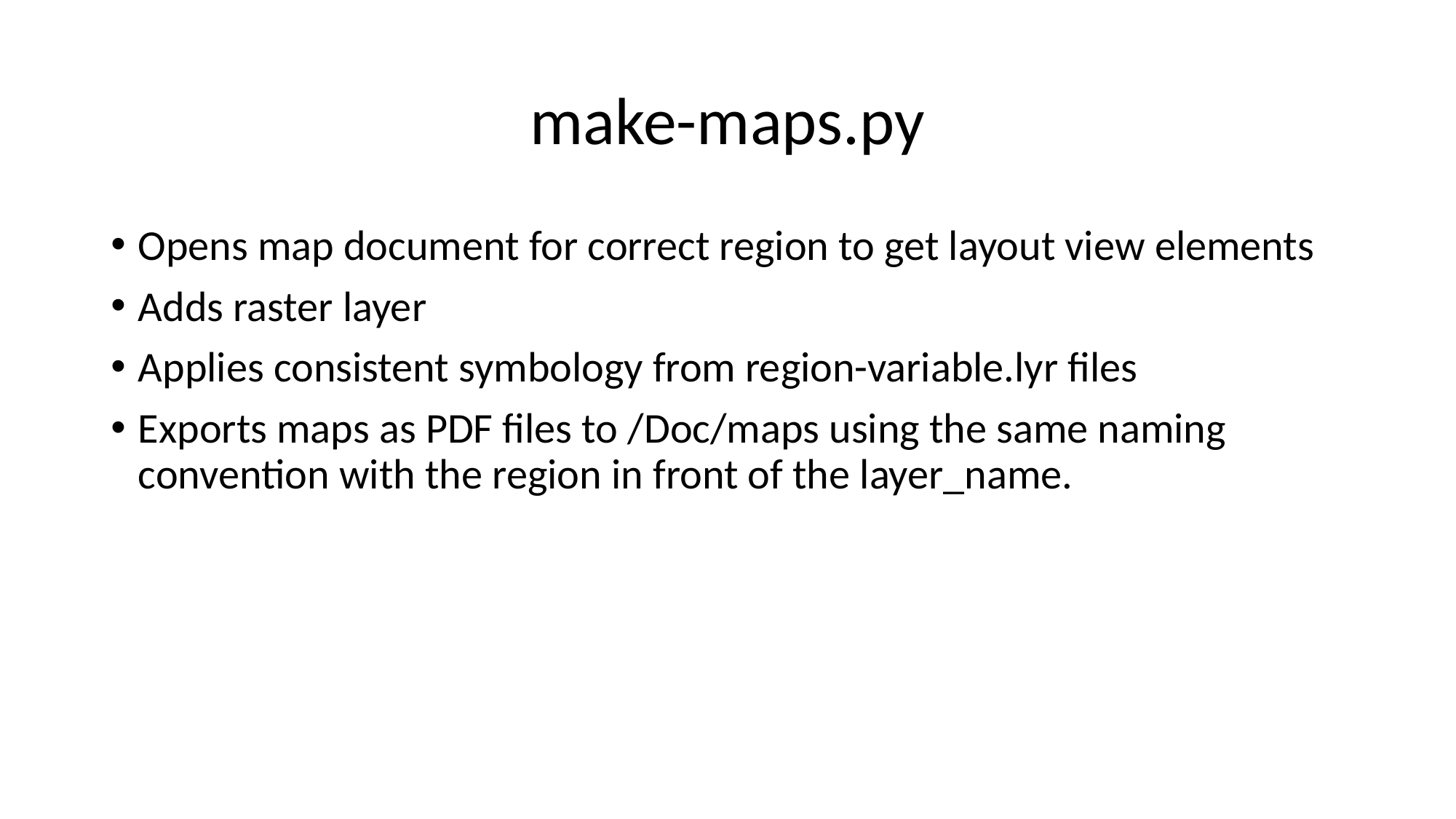

# make-maps.py
Opens map document for correct region to get layout view elements
Adds raster layer
Applies consistent symbology from region-variable.lyr files
Exports maps as PDF files to /Doc/maps using the same naming convention with the region in front of the layer_name.